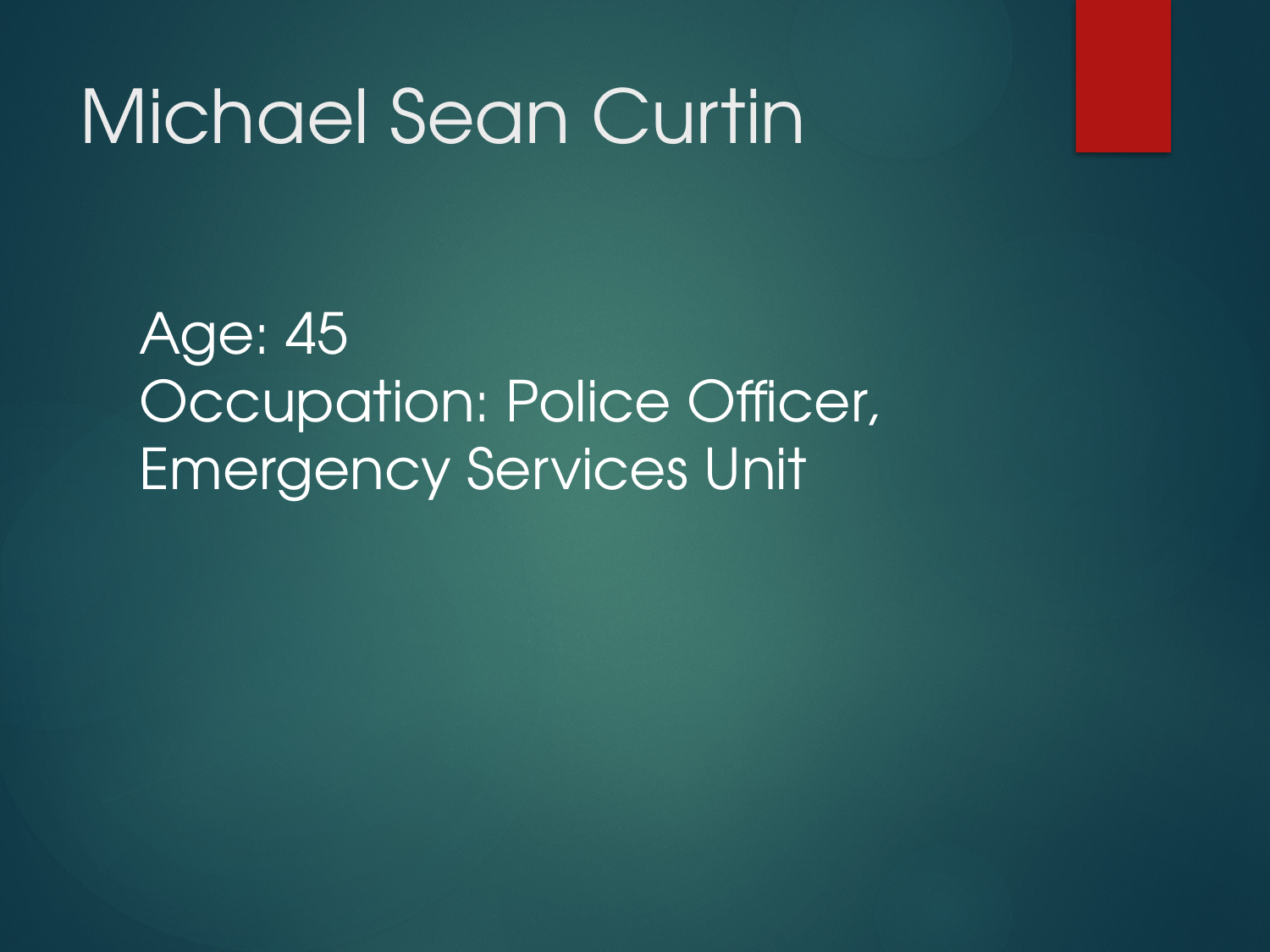

# Michael Sean Curtin

Age: 45
Occupation: Police Officer, Emergency Services Unit